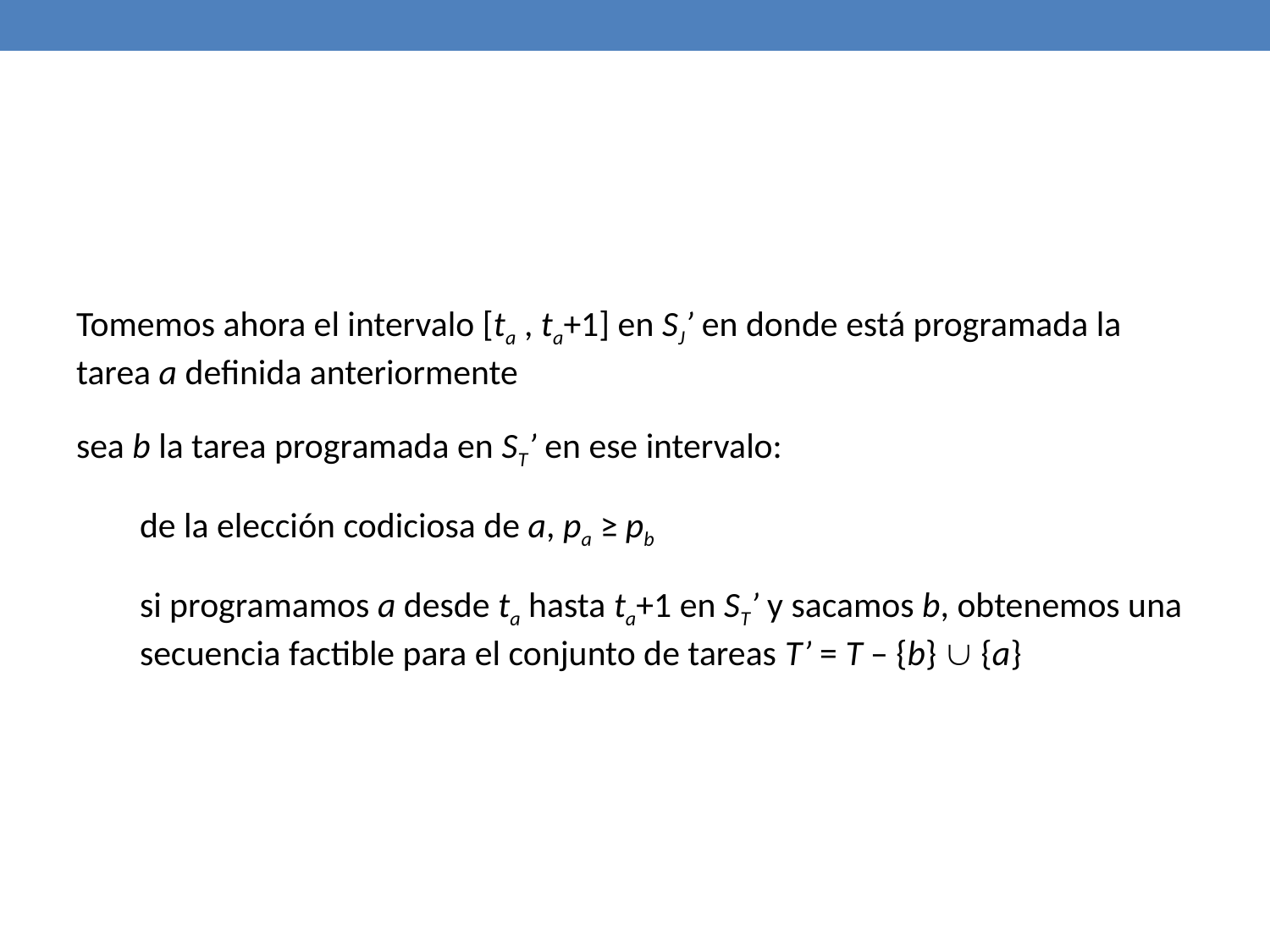

Tomemos ahora el intervalo [ta , ta+1] en SJ’ en donde está programada la tarea a definida anteriormente
sea b la tarea programada en ST’ en ese intervalo:
de la elección codiciosa de a, pa ≥ pb
si programamos a desde ta hasta ta+1 en ST’ y sacamos b, obtenemos una secuencia factible para el conjunto de tareas T’ = T – {b} ∪ {a}